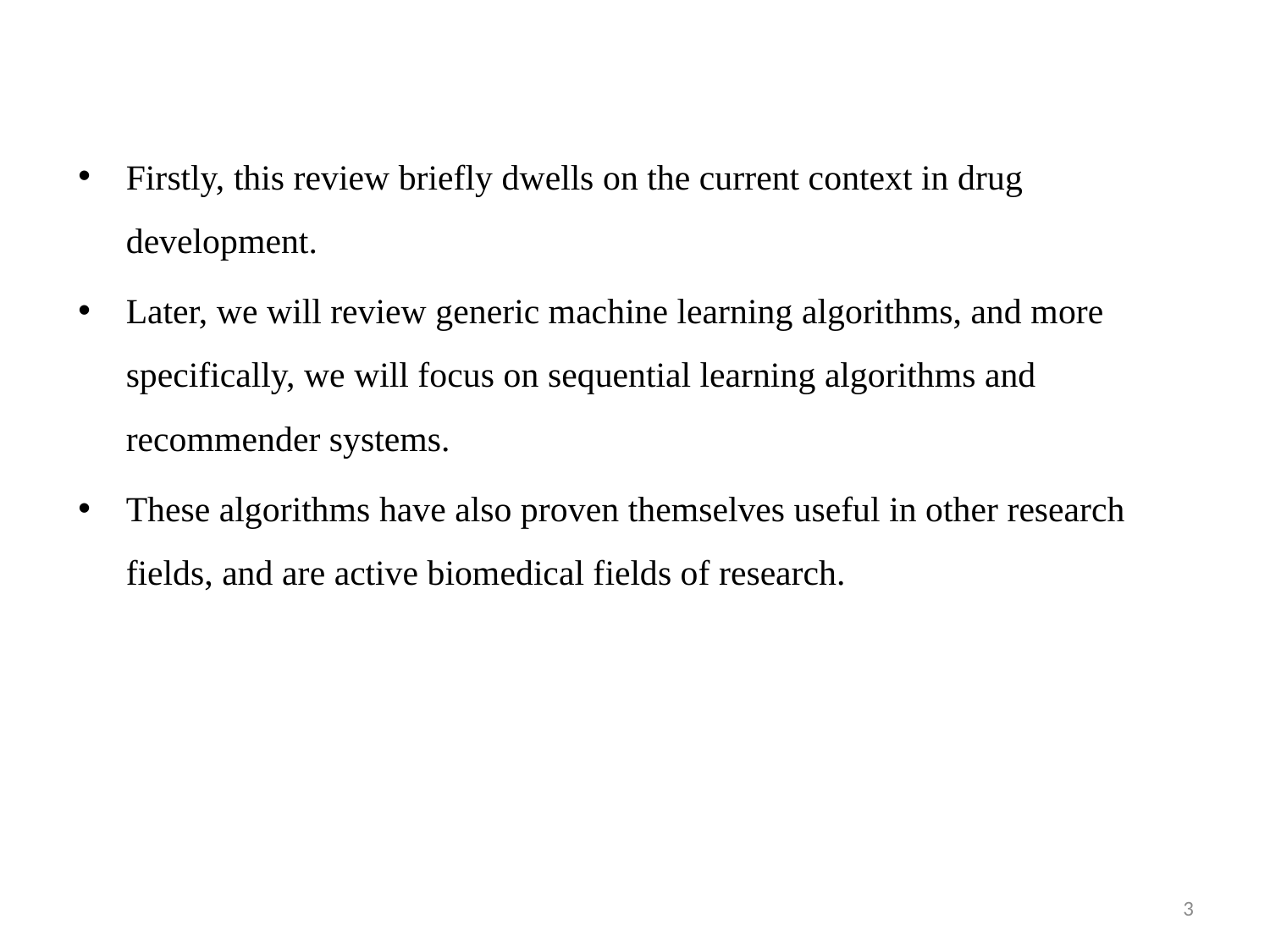

Firstly, this review briefly dwells on the current context in drug development.
Later, we will review generic machine learning algorithms, and more specifically, we will focus on sequential learning algorithms and recommender systems.
These algorithms have also proven themselves useful in other research fields, and are active biomedical fields of research.

3